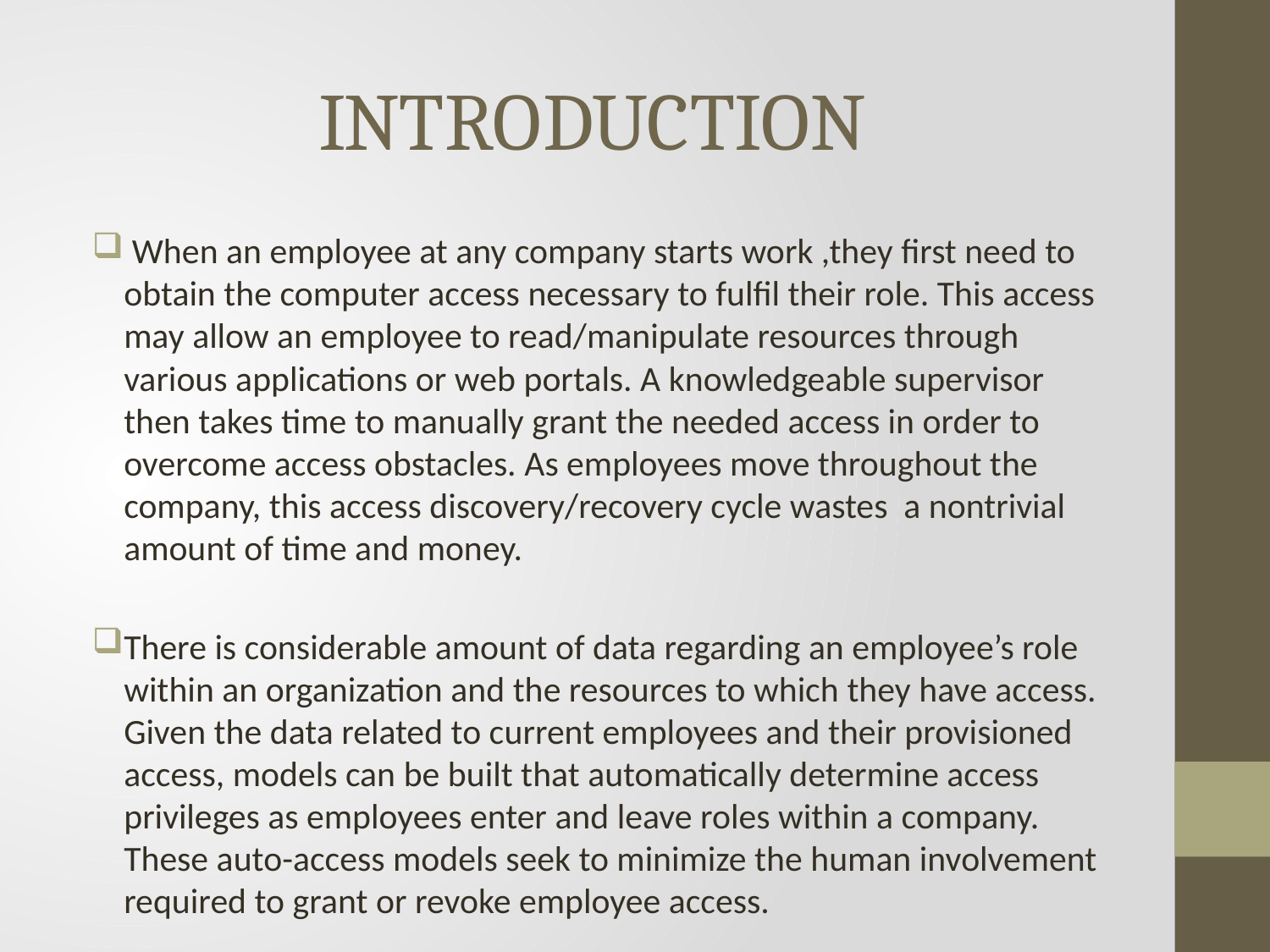

# INTRODUCTION
 When an employee at any company starts work ,they first need to obtain the computer access necessary to fulfil their role. This access may allow an employee to read/manipulate resources through various applications or web portals. A knowledgeable supervisor then takes time to manually grant the needed access in order to overcome access obstacles. As employees move throughout the company, this access discovery/recovery cycle wastes  a nontrivial amount of time and money.

There is considerable amount of data regarding an employee’s role within an organization and the resources to which they have access. Given the data related to current employees and their provisioned access, models can be built that automatically determine access privileges as employees enter and leave roles within a company. These auto-access models seek to minimize the human involvement required to grant or revoke employee access.